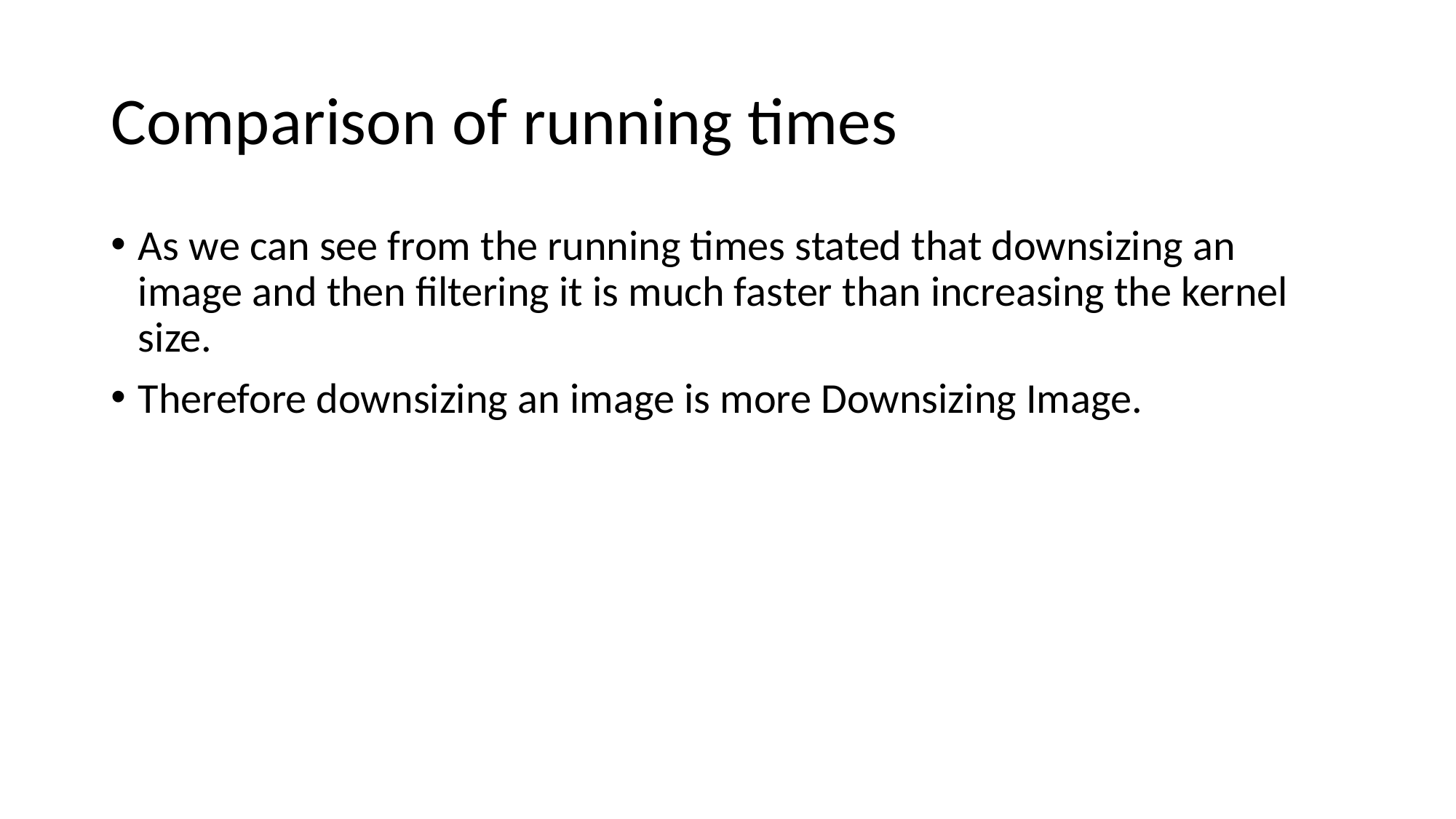

# Comparison of running times
As we can see from the running times stated that downsizing an image and then filtering it is much faster than increasing the kernel size.
Therefore downsizing an image is more Downsizing Image.